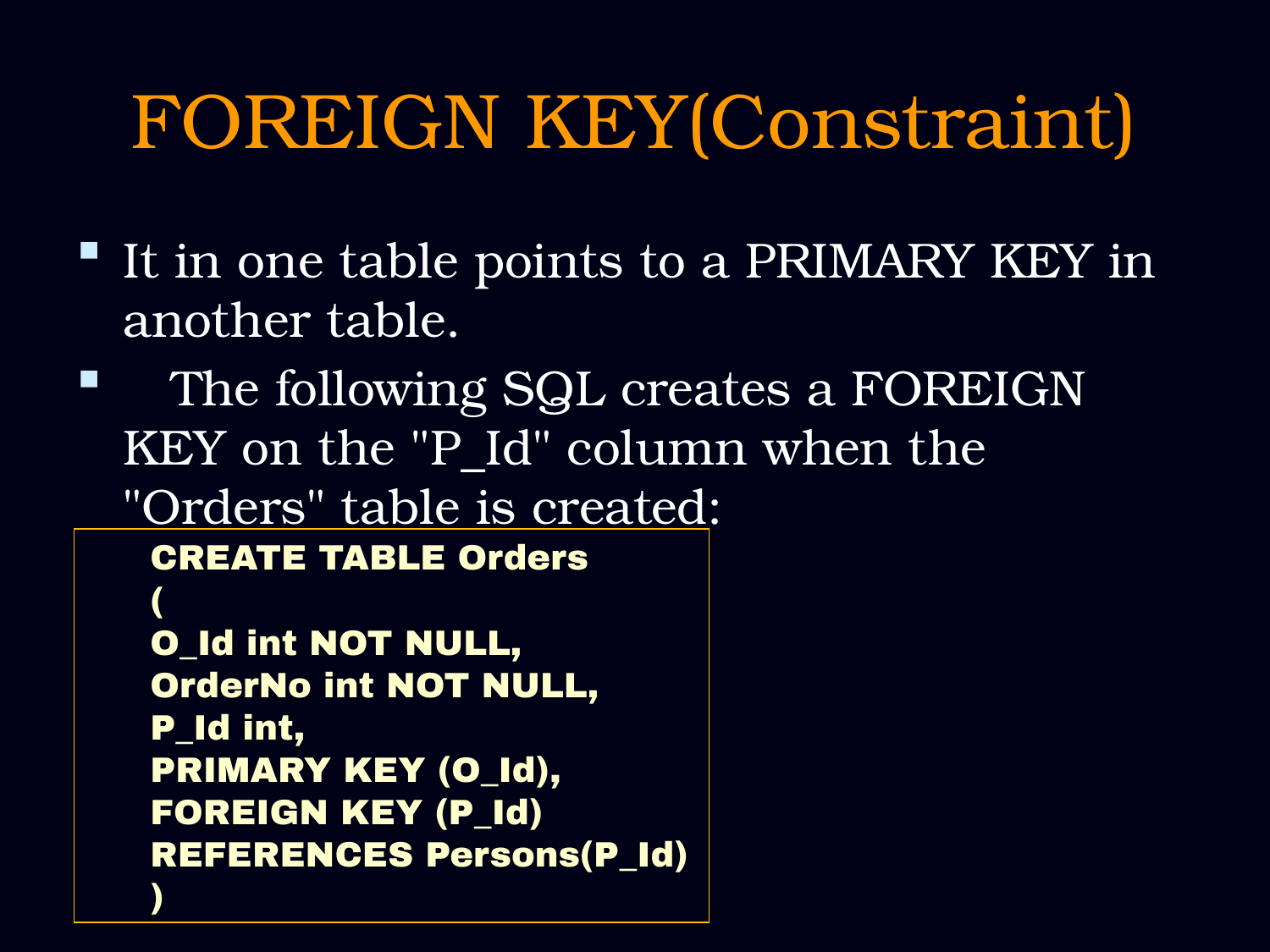

# FOREIGN KEY(Constraint)
It in one table points to a PRIMARY KEY in another table.
   The following SQL creates a FOREIGN KEY on the "P_Id" column when the "Orders" table is created:

CREATE TABLE Orders
(
O_Id int NOT NULL,
OrderNo int NOT NULL,
P_Id int,
PRIMARY KEY (O_Id),
FOREIGN KEY (P_Id) REFERENCES Persons(P_Id)
)